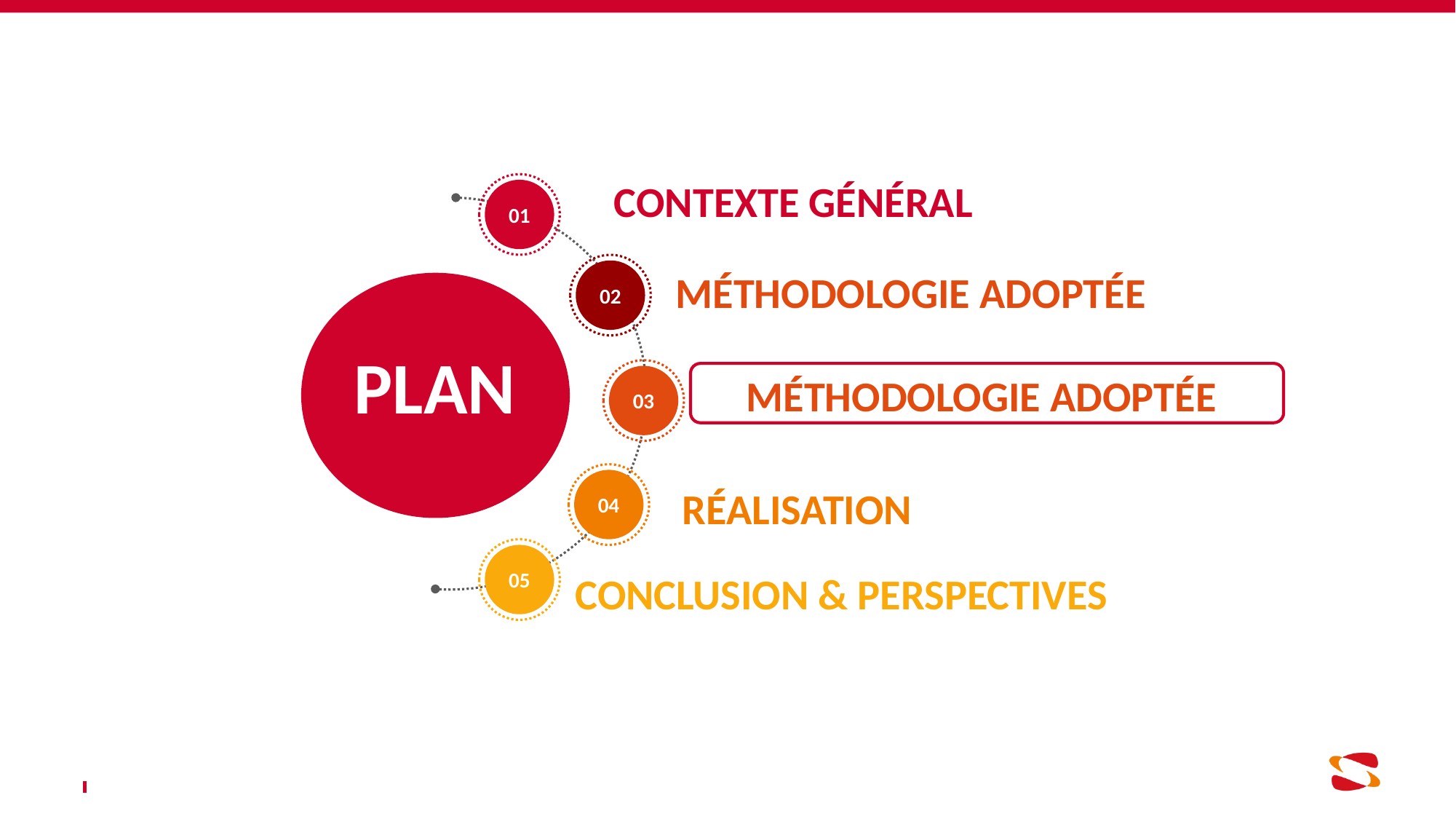

CONTEXTE GÉNÉRAL

01

02
MÉTHODOLOGIE ADOPTÉE

PLAN

03

MÉTHODOLOGIE ADOPTÉE

04
RÉALISATION

05
CONCLUSION & PERSPECTIVES